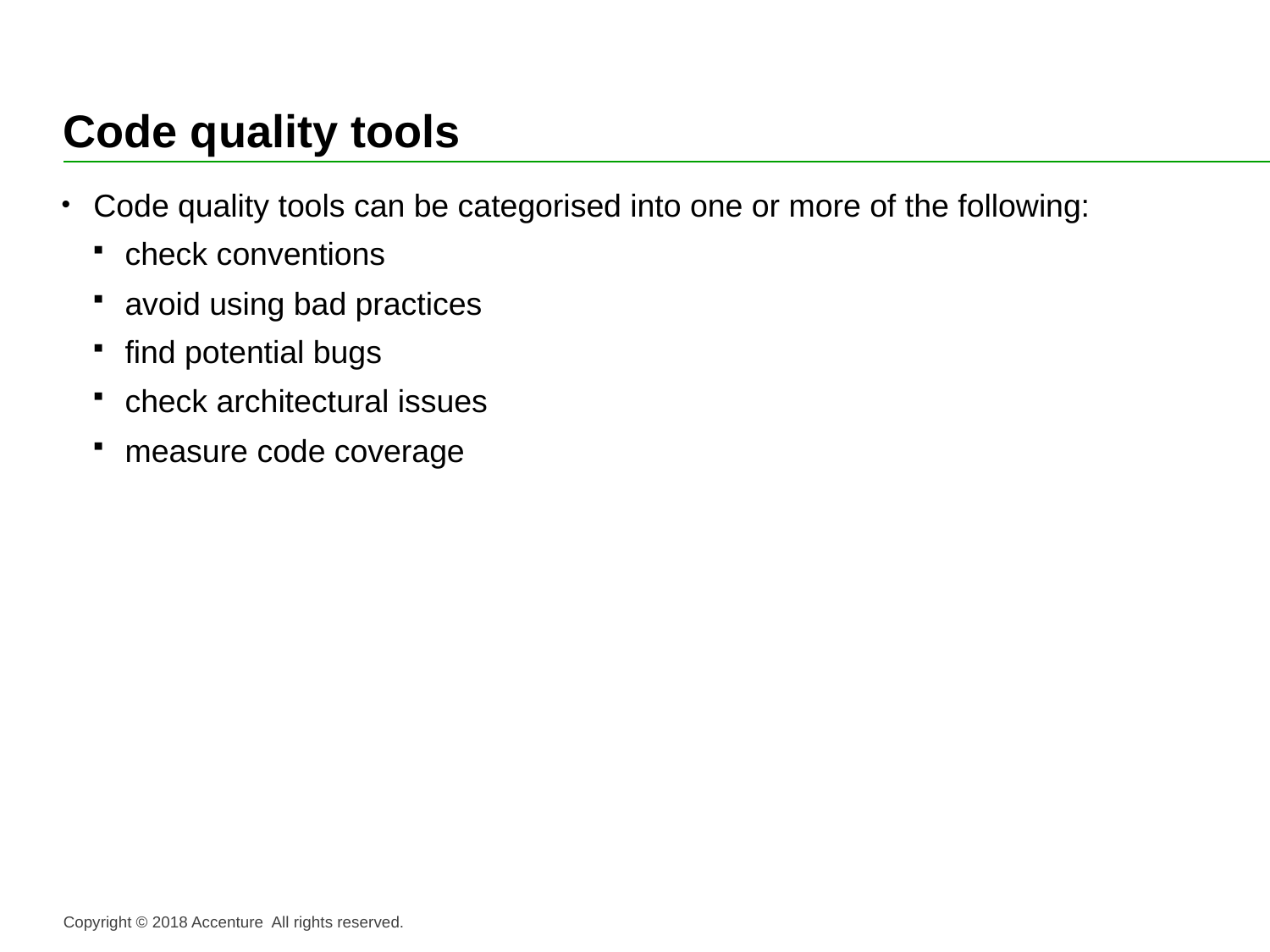

# Code quality tools
Code quality tools can be categorised into one or more of the following:
check conventions
avoid using bad practices
find potential bugs
check architectural issues
measure code coverage

Copyright © 2018 Accenture  All rights reserved.